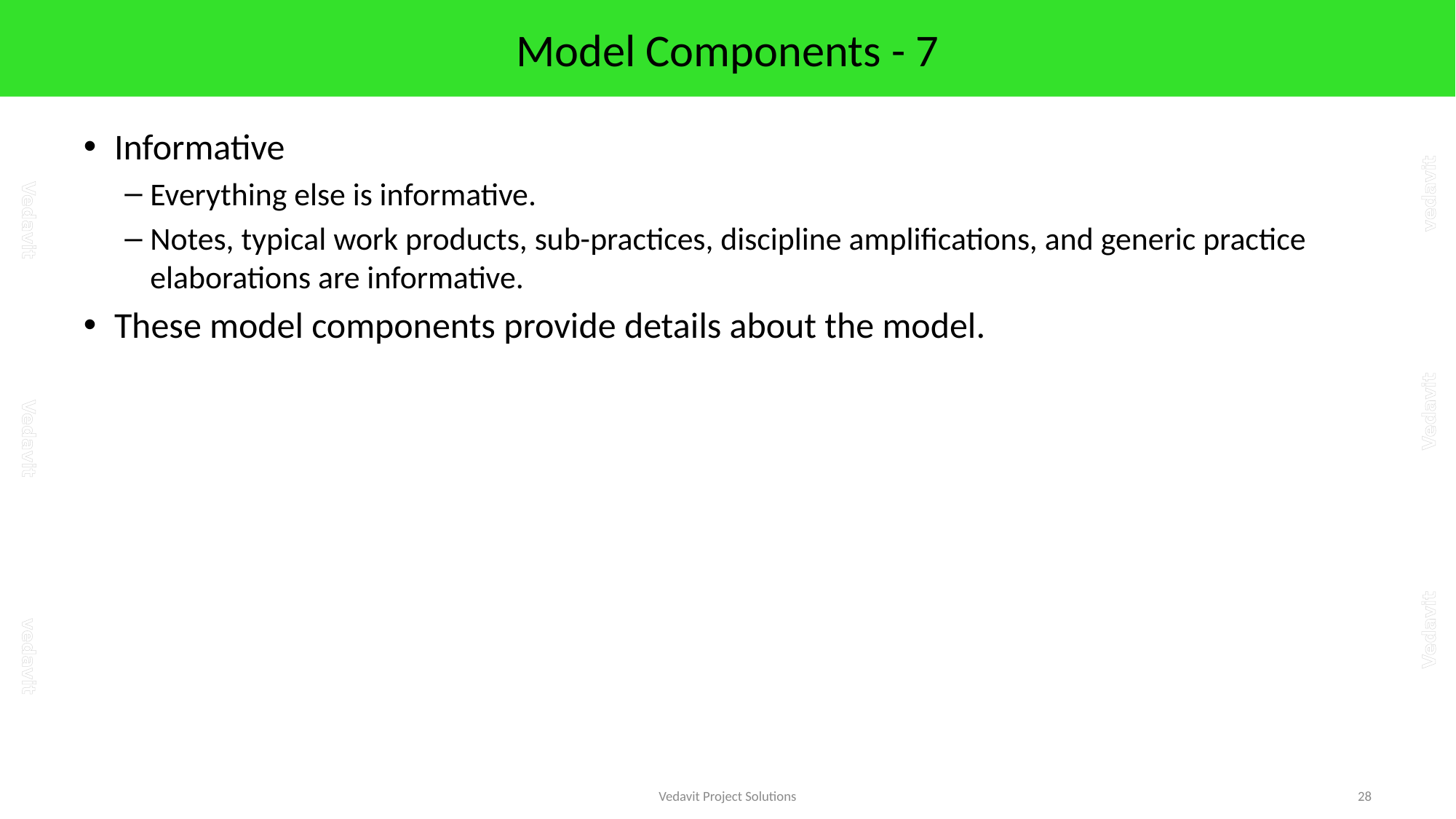

# Model Components - 7
Informative
Everything else is informative.
Notes, typical work products, sub-practices, discipline amplifications, and generic practice elaborations are informative.
These model components provide details about the model.

Vedavit Project Solutions
28